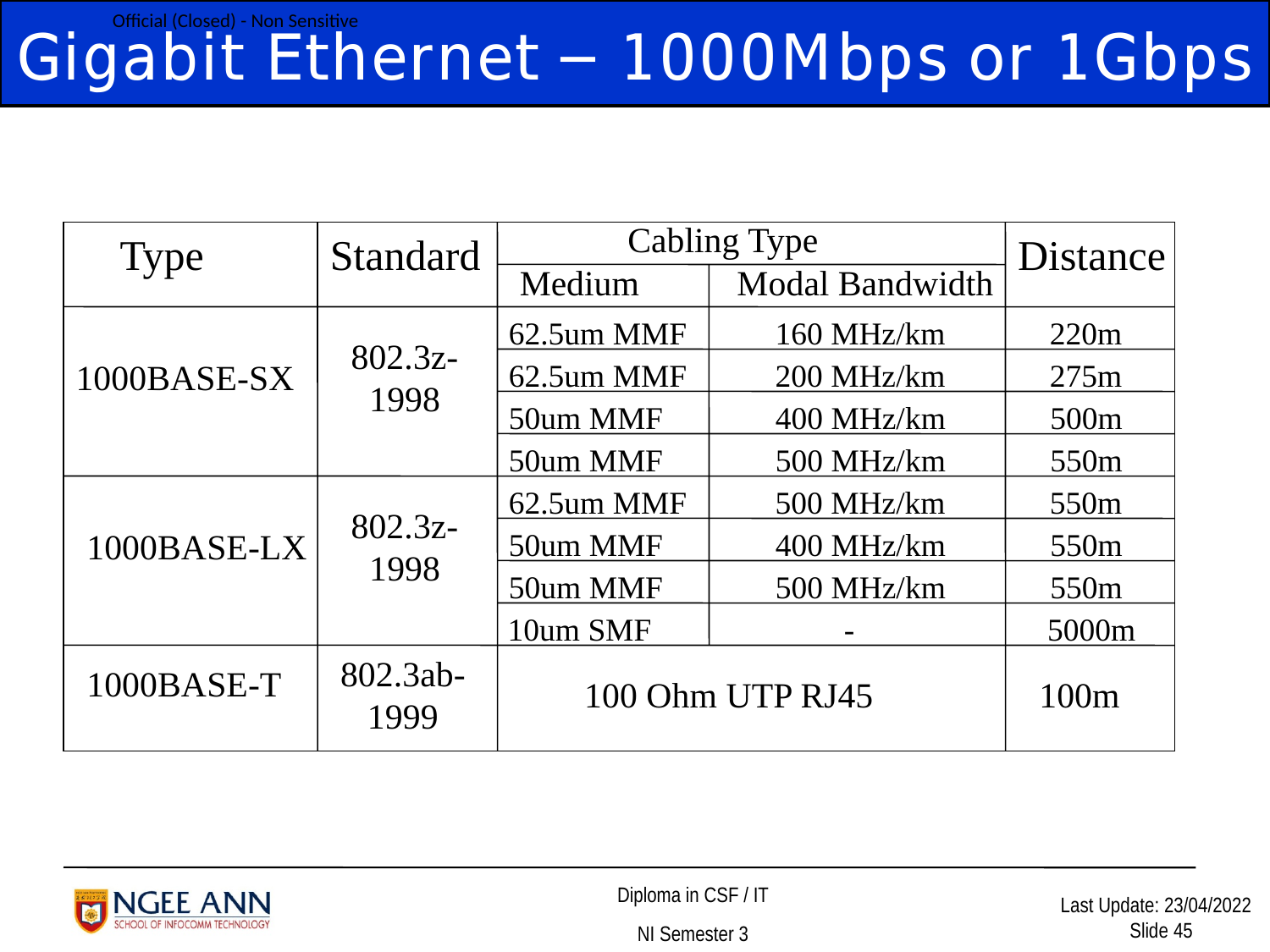

Gigabit Ethernet – 1000Mbps or 1Gbps

Cabling Type

Type

Standard

Distance

Medium           Modal Bandwidth

62.5um MMF           160 MHz/km             220m
802.3z-
1998
1000BASE-SX
62.5um MMF           200 MHz/km             275m

50um MMF              400 MHz/km             500m

50um MMF              500 MHz/km             550m

62.5um MMF           500 MHz/km             550m
802.3z-
1998
1000BASE-LX
50um MMF              400 MHz/km             550m

50um MMF              500 MHz/km             550m

10um SMF                        -                        5000m

802.3ab-
1999
1000BASE-T
100 Ohm UTP RJ45
100m

Last Update: 29/9/2015
Slide 45